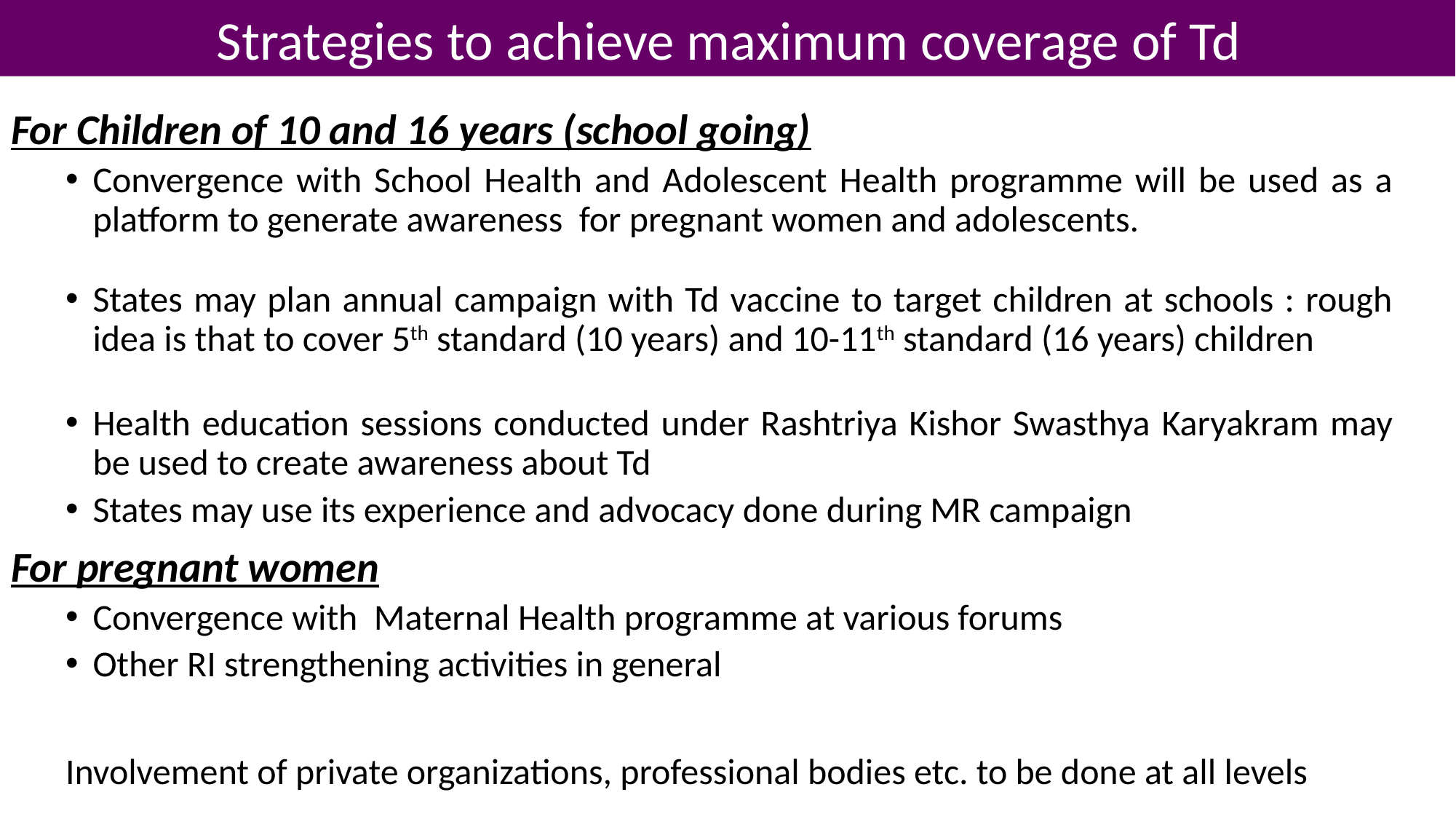

Strategies to achieve maximum coverage of Td
For Children of 10 and 16 years (school going)
Convergence with School Health and Adolescent Health programme will be used as a platform to generate awareness  for pregnant women and adolescents.

States may plan annual campaign with Td vaccine to target children at schools : rough idea is that to cover 5th standard (10 years) and 10-11th standard (16 years) children

Health education sessions conducted under Rashtriya Kishor Swasthya Karyakram may be used to create awareness about Td
States may use its experience and advocacy done during MR campaign
For pregnant women
Convergence with  Maternal Health programme at various forums
Other RI strengthening activities in general

Involvement of private organizations, professional bodies etc. to be done at all levels